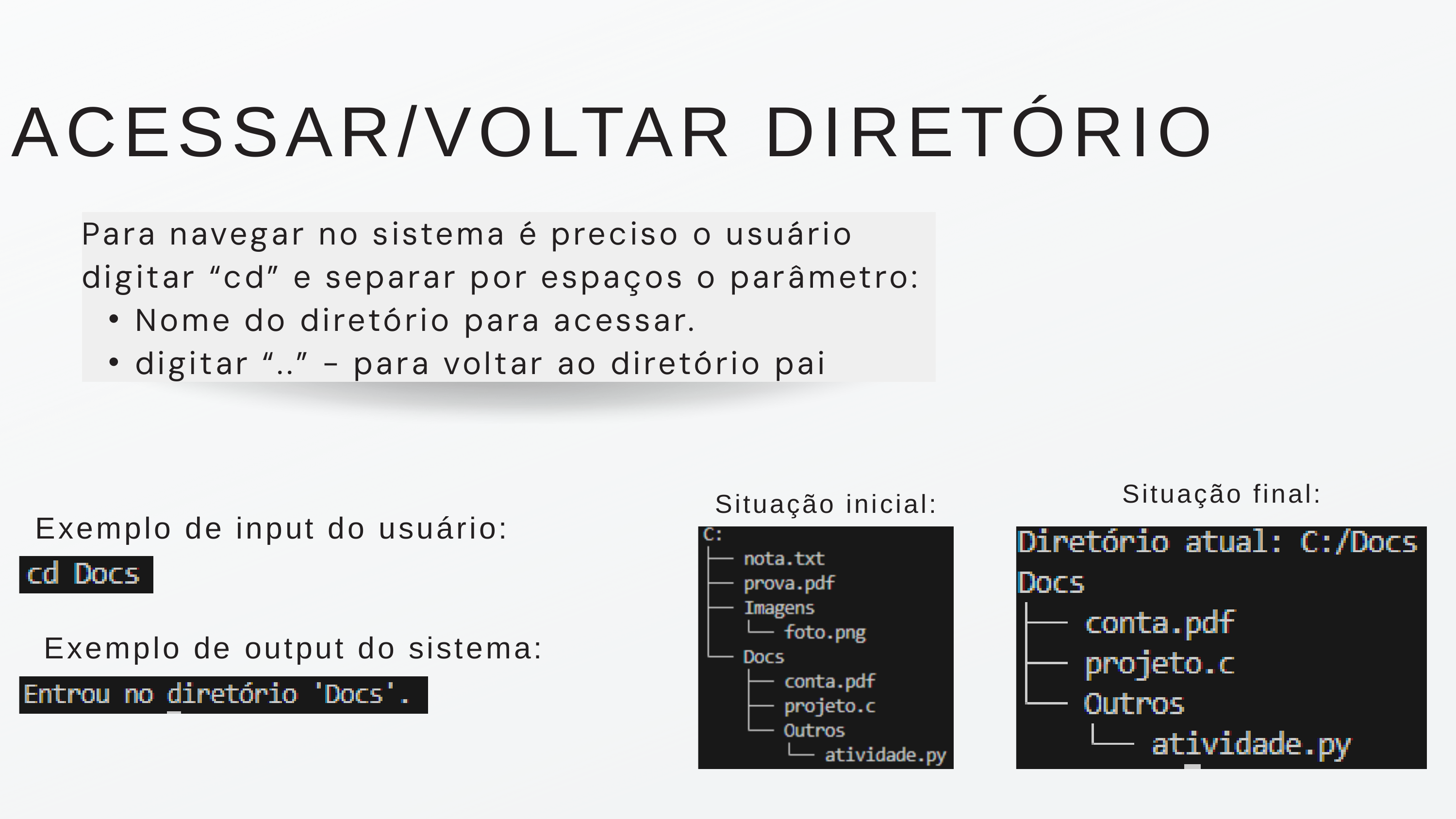

ACESSAR/VOLTAR DIRETÓRIO
Para navegar no sistema é preciso o usuário digitar “cd” e separar por espaços o parâmetro:
Nome do diretório para acessar.
digitar “..” - para voltar ao diretório pai

Situação final:
Situação inicial:
Exemplo de input do usuário:

Exemplo de output do sistema: